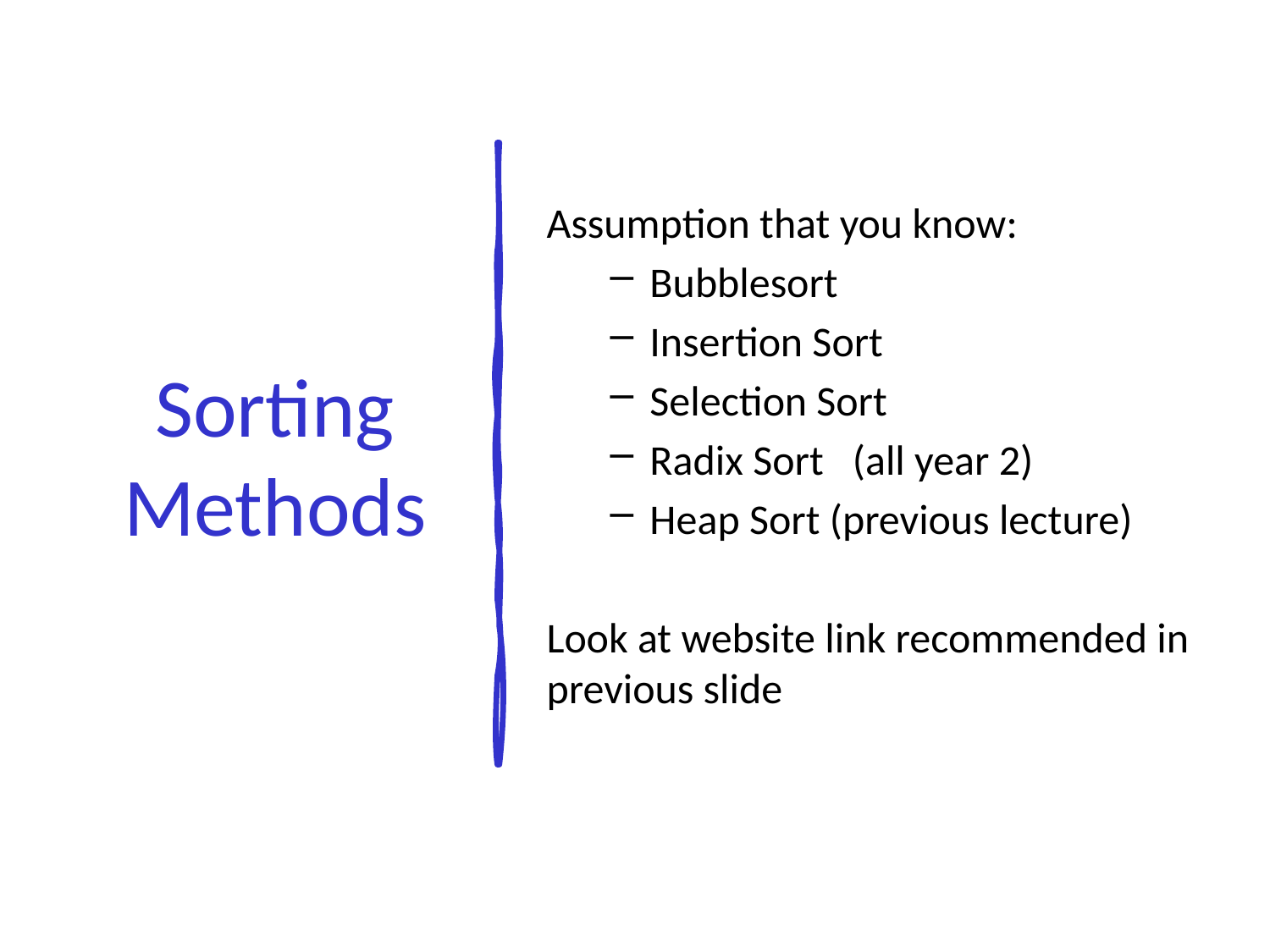

# Sorting Methods
Assumption that you know:
Bubblesort
Insertion Sort
Selection Sort
Radix Sort   (all year 2)
Heap Sort (previous lecture)

Look at website link recommended in previous slide